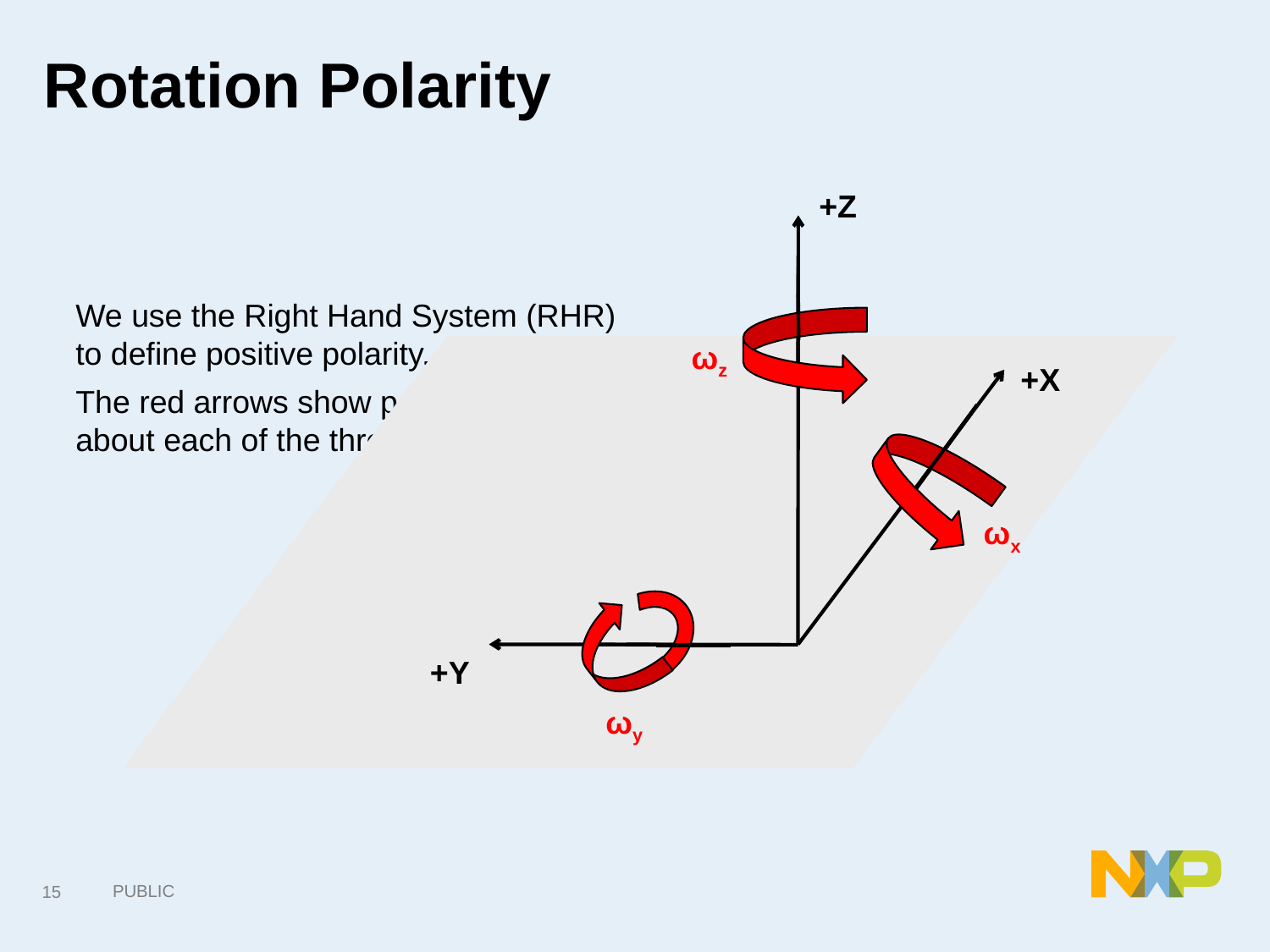

# Rotation Polarity
+Z
We use the Right Hand System (RHR) to define positive polarity.
The red arrows show positive rotation about each of the three axes.

ωz

ωx

ωy

+X
+Y